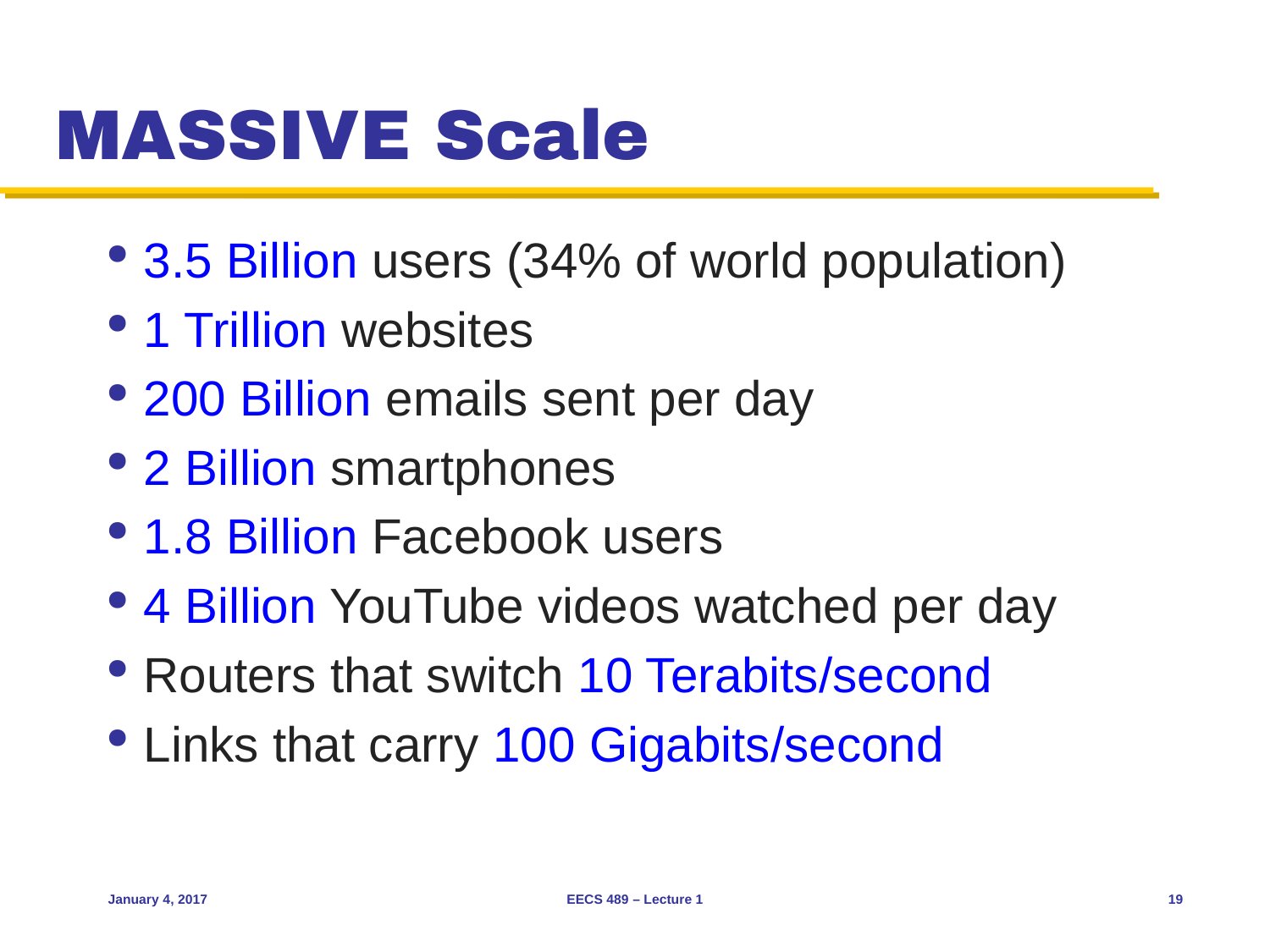

# MASSIVE Scale
3.5 Billion users (34% of world population)
1 Trillion websites
200 Billion emails sent per day
2 Billion smartphones
1.8 Billion Facebook users
4 Billion YouTube videos watched per day
Routers that switch 10 Terabits/second
Links that carry 100 Gigabits/second

January 4, 2017
EECS 489 – Lecture 1
19